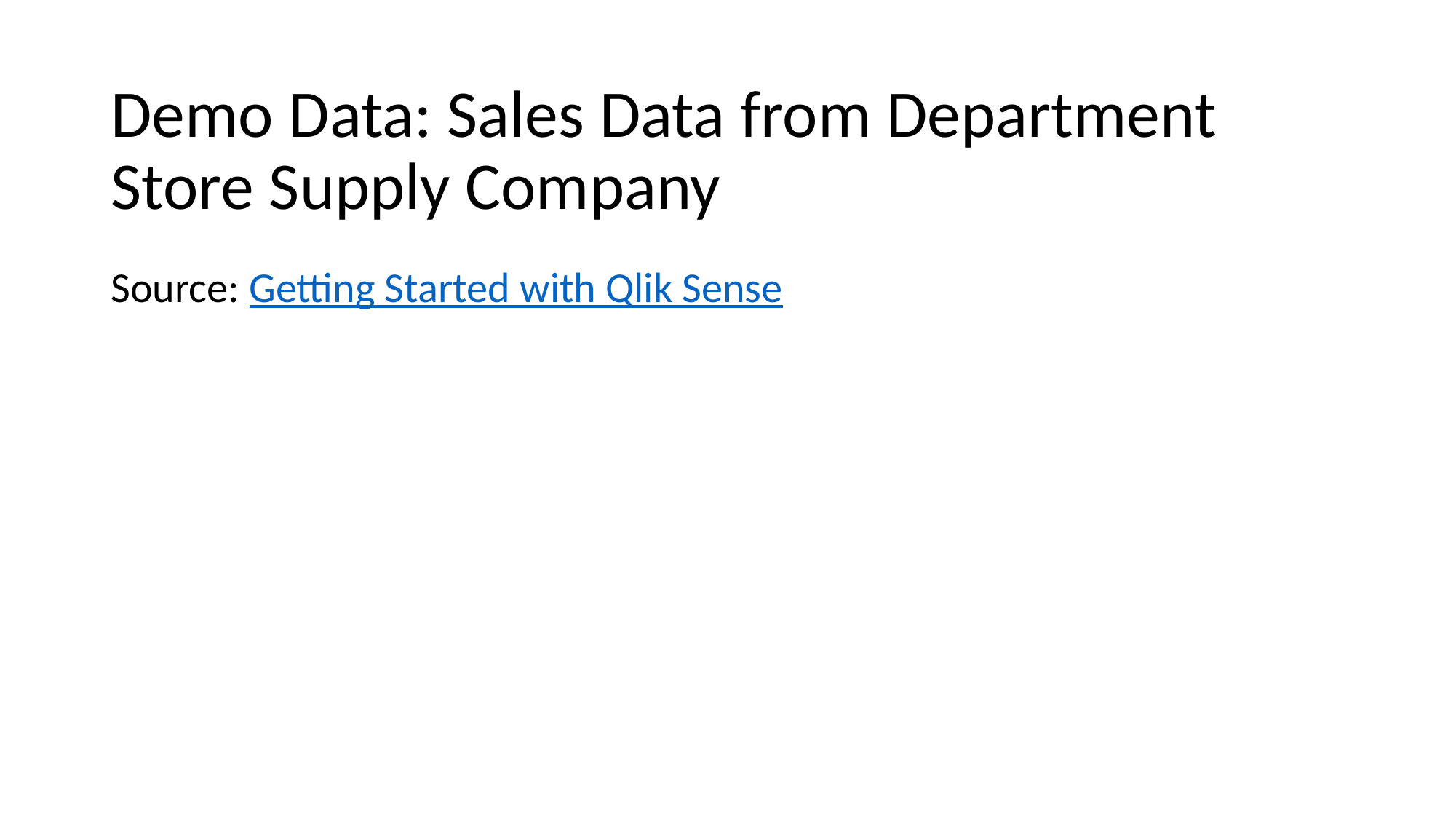

# Demo Data: Sales Data from Department Store Supply Company
Source: Getting Started with Qlik Sense